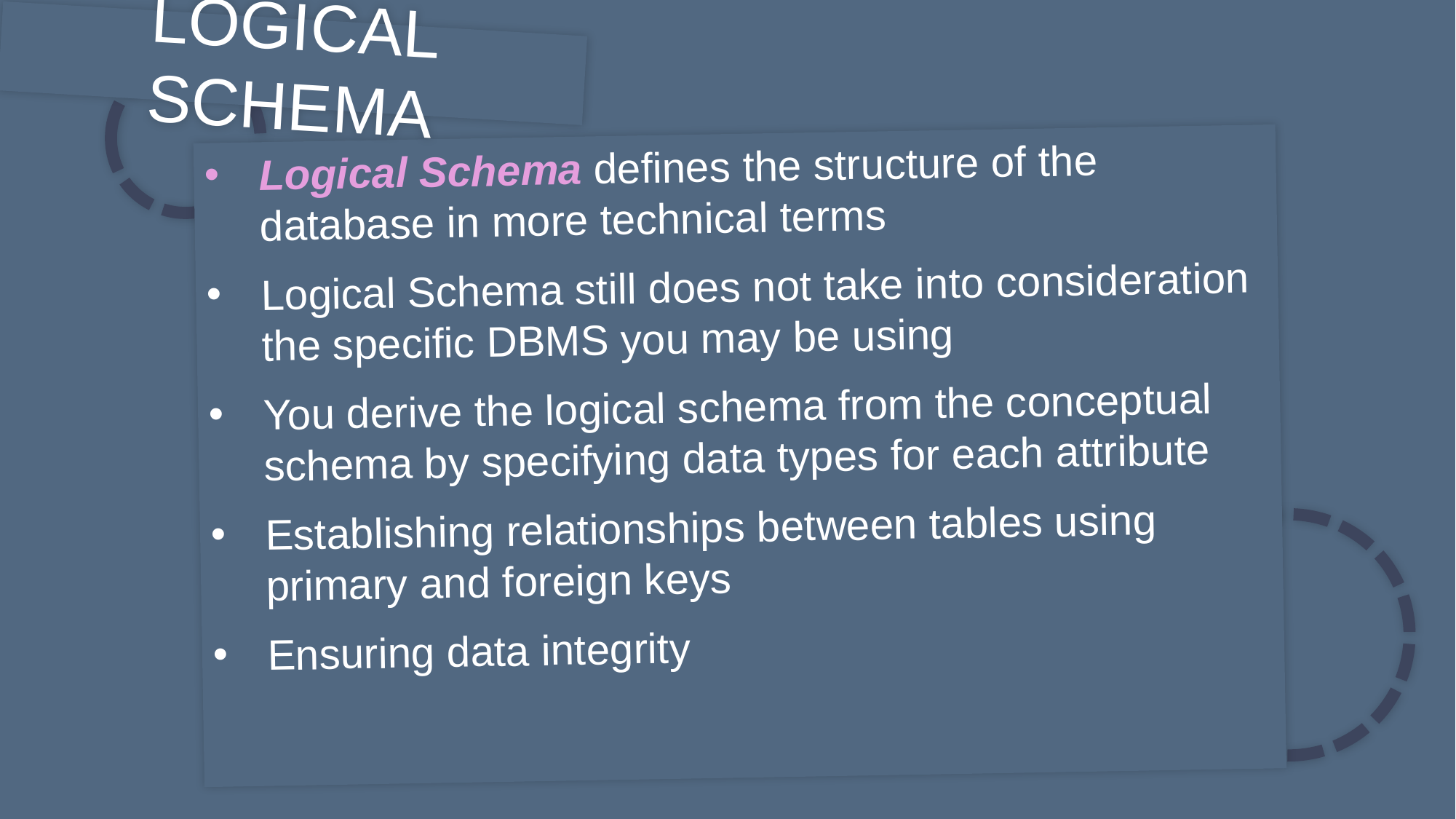

LOGICAL SCHEMA

Logical Schema defines the structure of the database in more technical terms
Logical Schema still does not take into consideration the specific DBMS you may be using
You derive the logical schema from the conceptual schema by specifying data types for each attribute
Establishing relationships between tables using primary and foreign keys
Ensuring data integrity